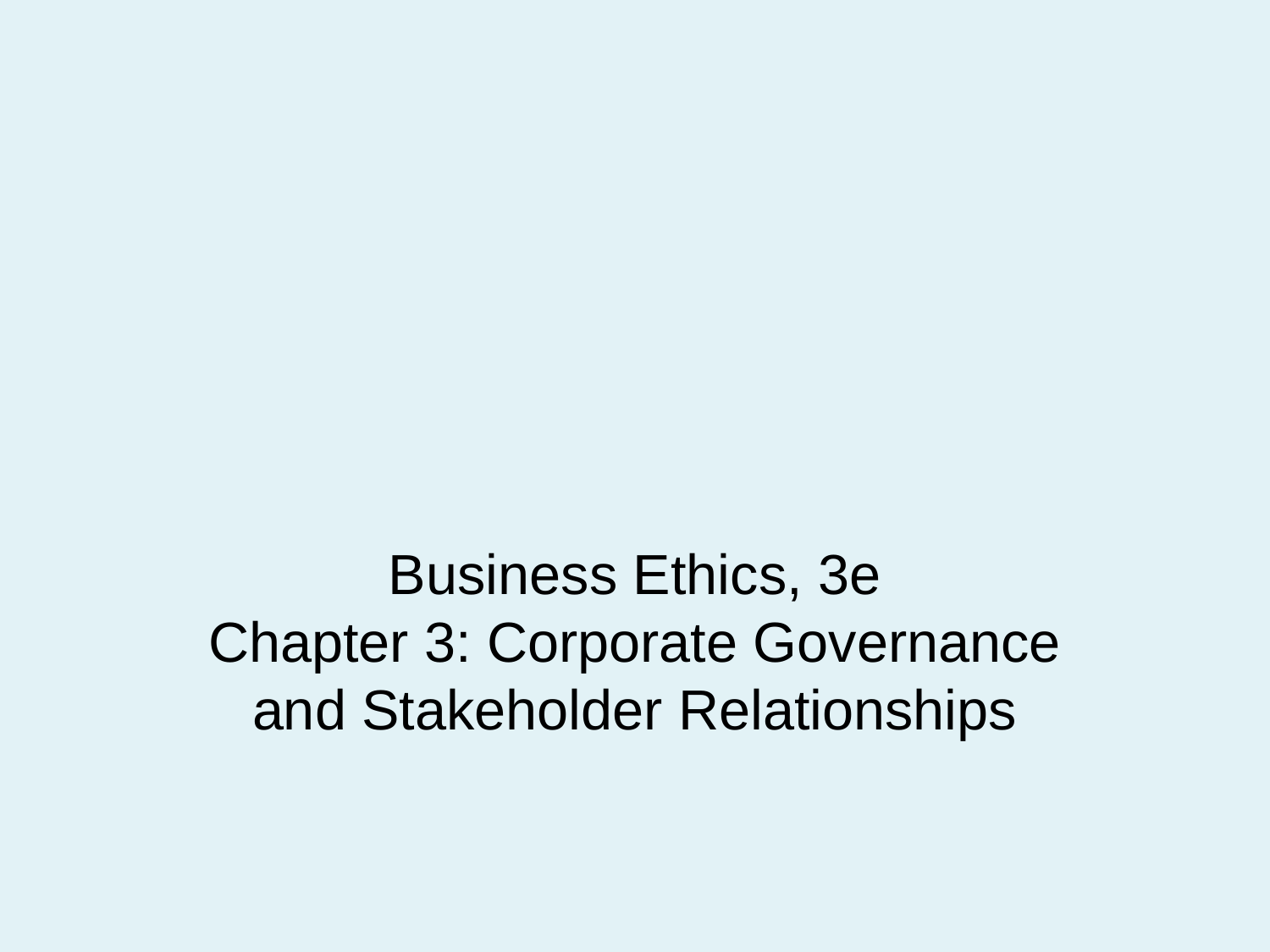

# Business Ethics, 3e Chapter 3: Corporate Governance and Stakeholder Relationships